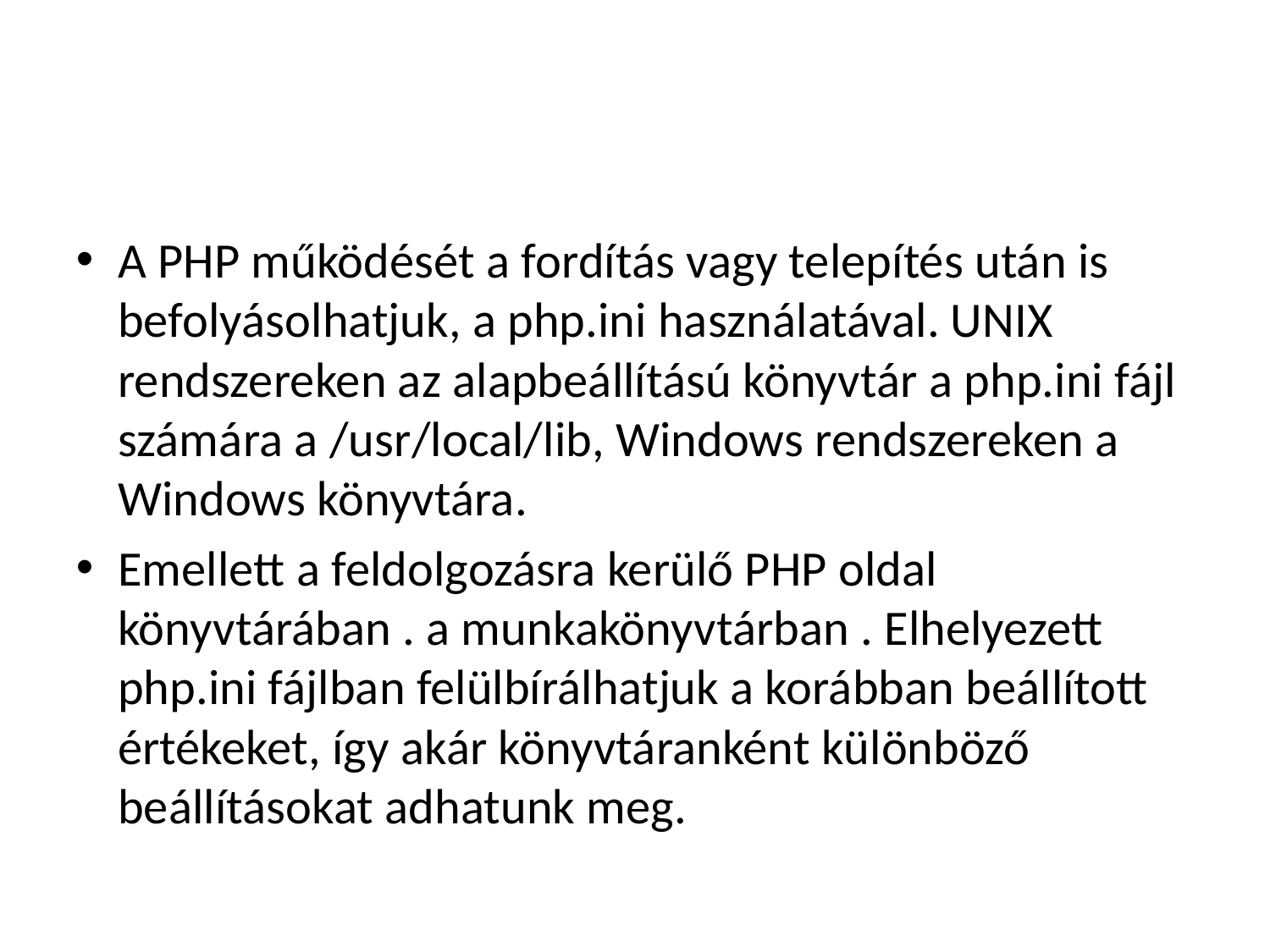

A PHP működését a fordítás vagy telepítés után is befolyásolhatjuk, a php.ini használatával. UNIX rendszereken az alapbeállítású könyvtár a php.ini fájl számára a /usr/local/lib, Windows rendszereken a Windows könyvtára.
Emellett a feldolgozásra kerülő PHP oldal könyvtárában . a munkakönyvtárban . Elhelyezett php.ini fájlban felülbírálhatjuk a korábban beállított értékeket, így akár könyvtáranként különböző beállításokat adhatunk meg.